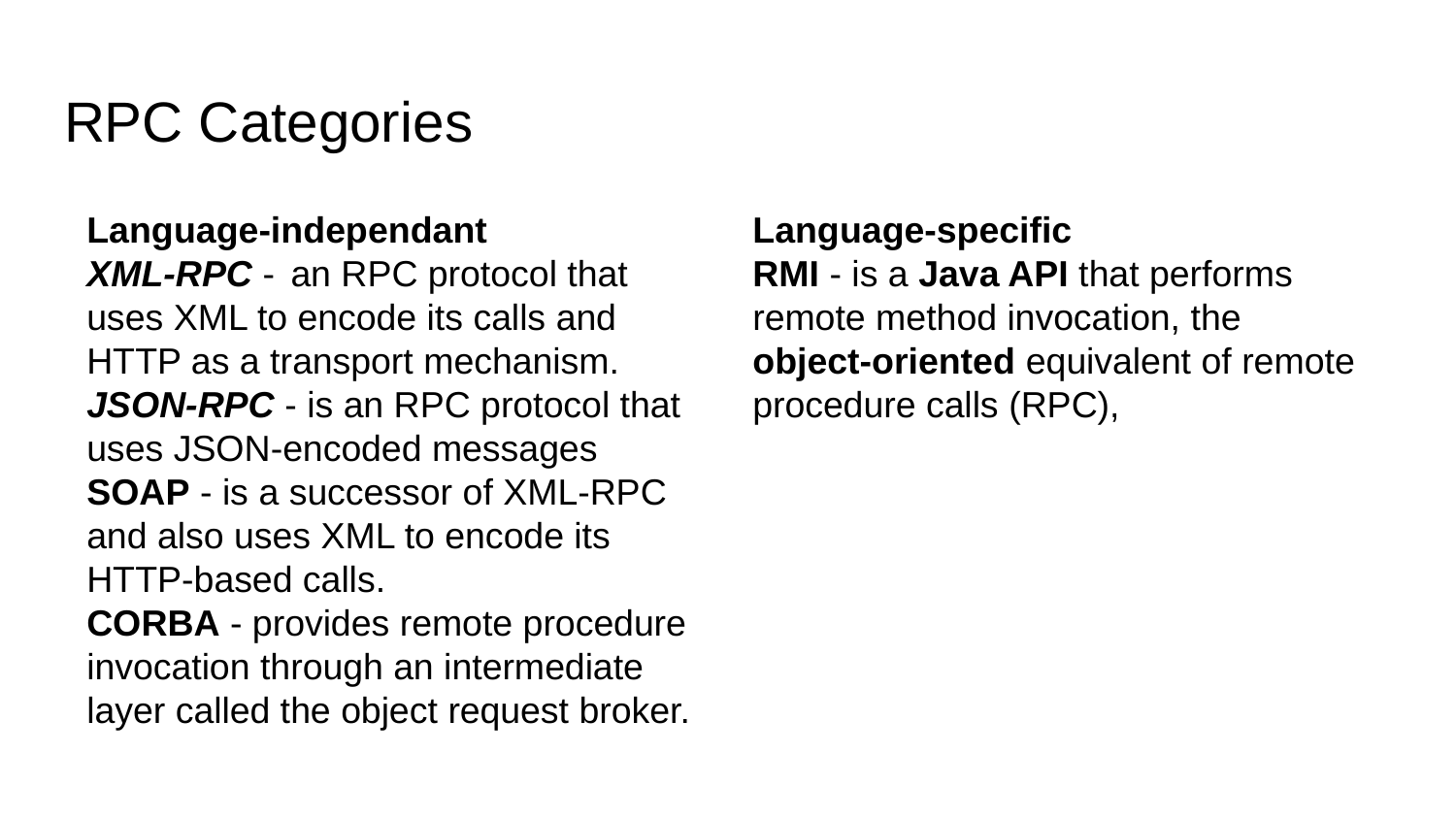

# RPC Categories
Language-independant
XML-RPC -  an RPC protocol that uses XML to encode its calls and HTTP as a transport mechanism.
JSON-RPC - is an RPC protocol that uses JSON-encoded messages
SOAP - is a successor of XML-RPC and also uses XML to encode its HTTP-based calls.
CORBA - provides remote procedure invocation through an intermediate layer called the object request broker.

Language-specific
RMI - is a Java API that performs remote method invocation, the object-oriented equivalent of remote procedure calls (RPC),